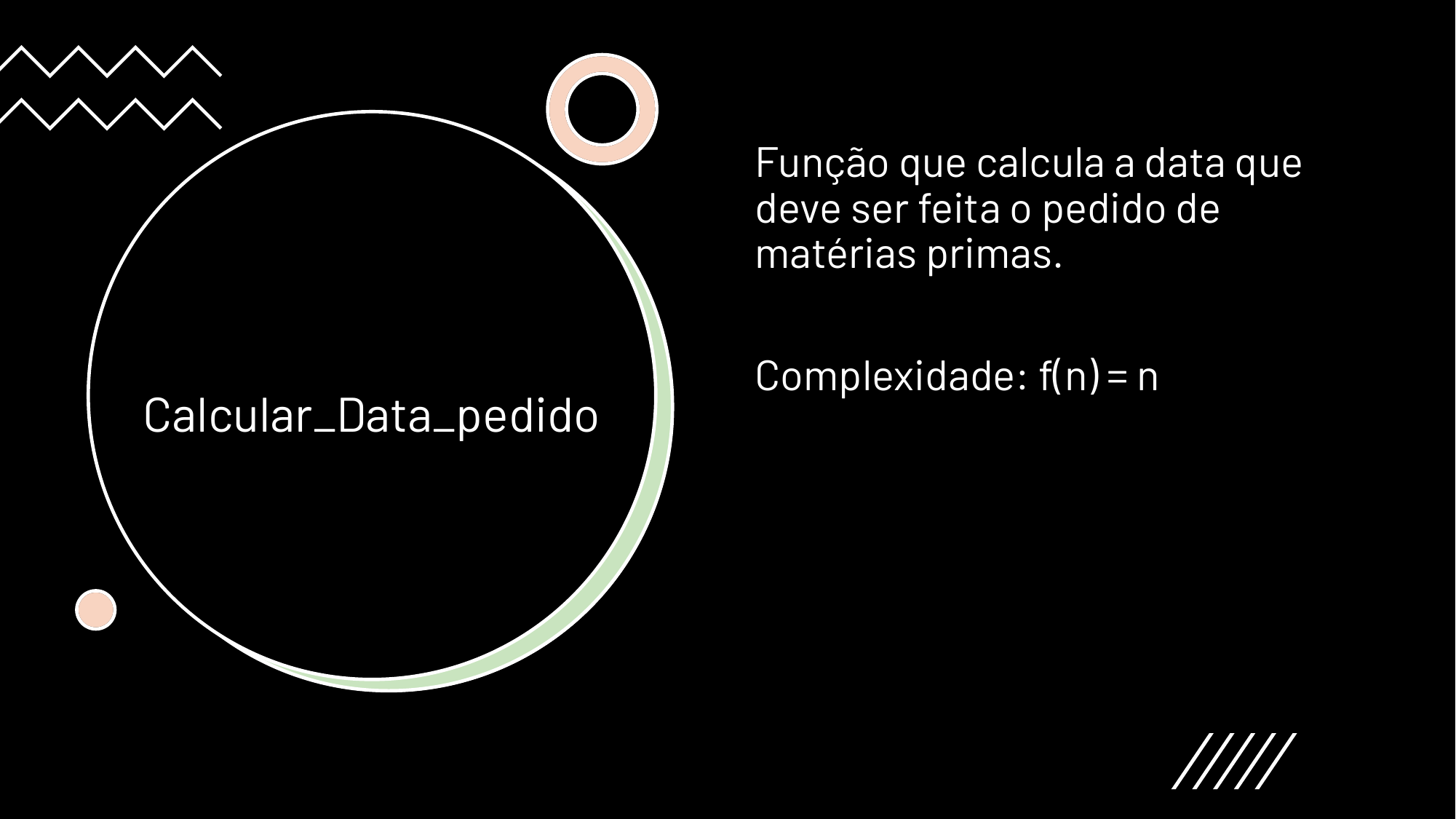

Função que calcula a data que deve ser feita o pedido de matérias primas.

Complexidade: f(n) = n
# Calcular_Data_pedido